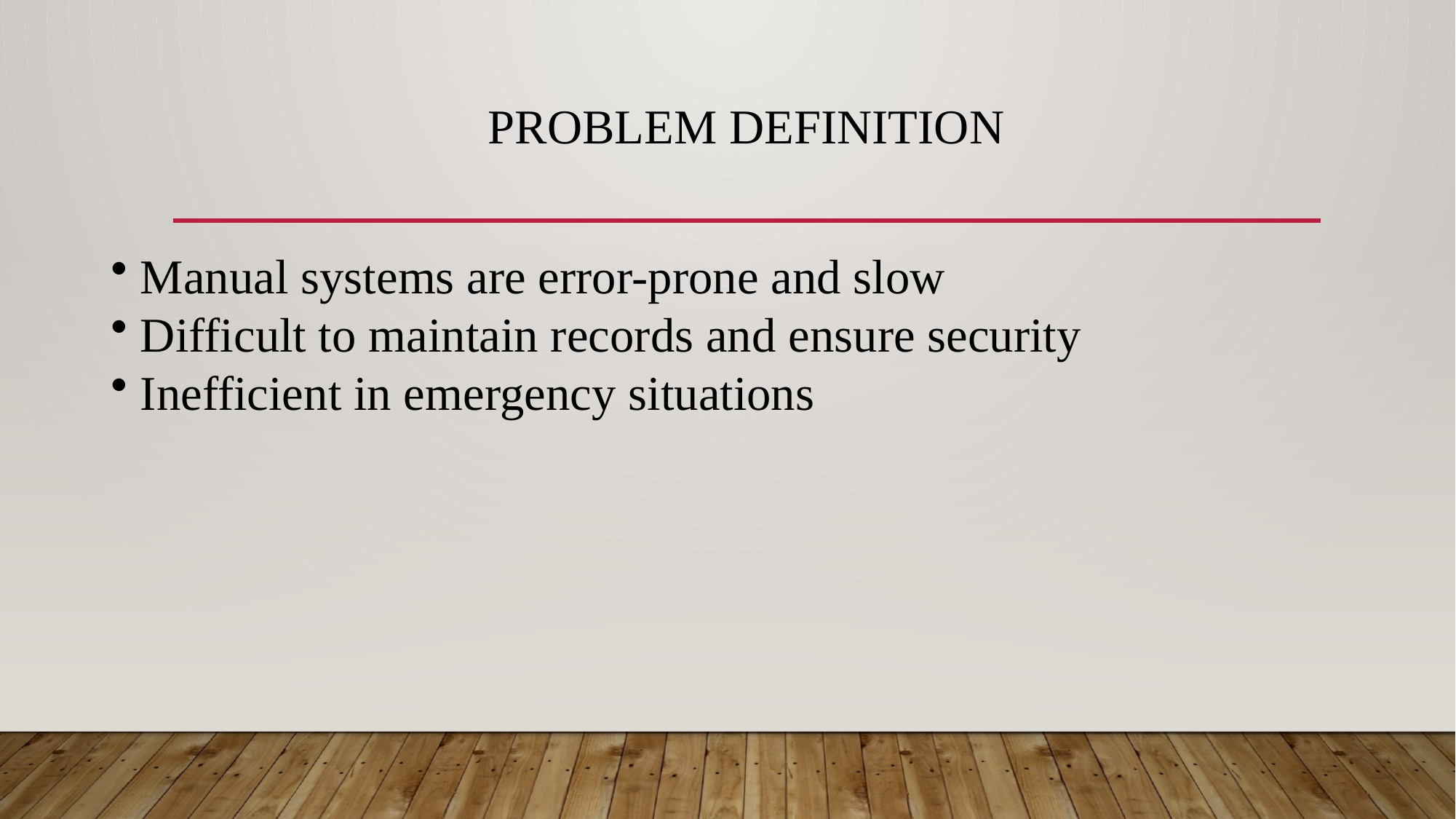

# Problem Definition
 Manual systems are error-prone and slow
 Difficult to maintain records and ensure security
 Inefficient in emergency situations